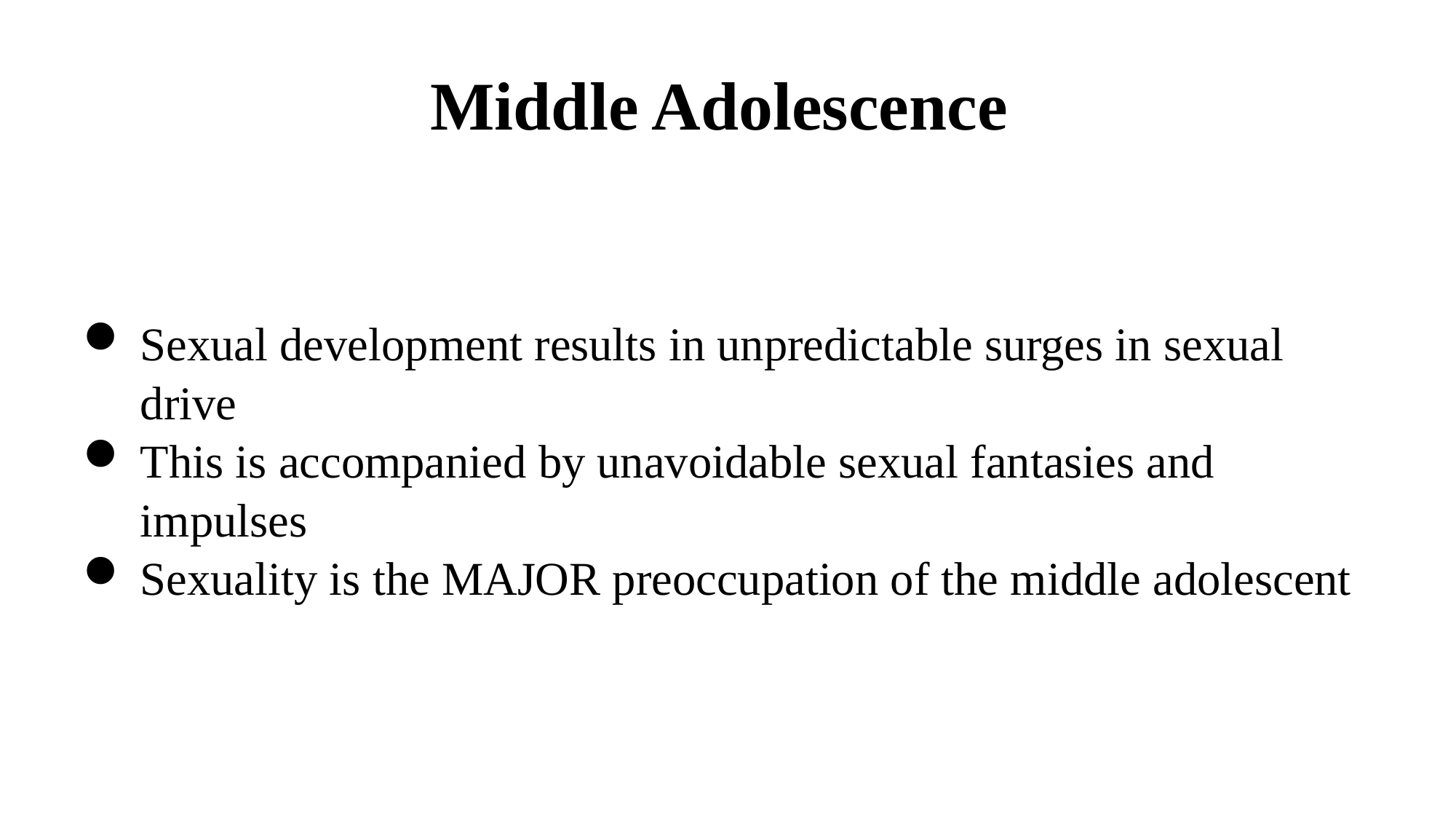

# Middle Adolescence

Sexual development results in unpredictable surges in sexual drive
This is accompanied by unavoidable sexual fantasies and impulses
Sexuality is the MAJOR preoccupation of the middle adolescent